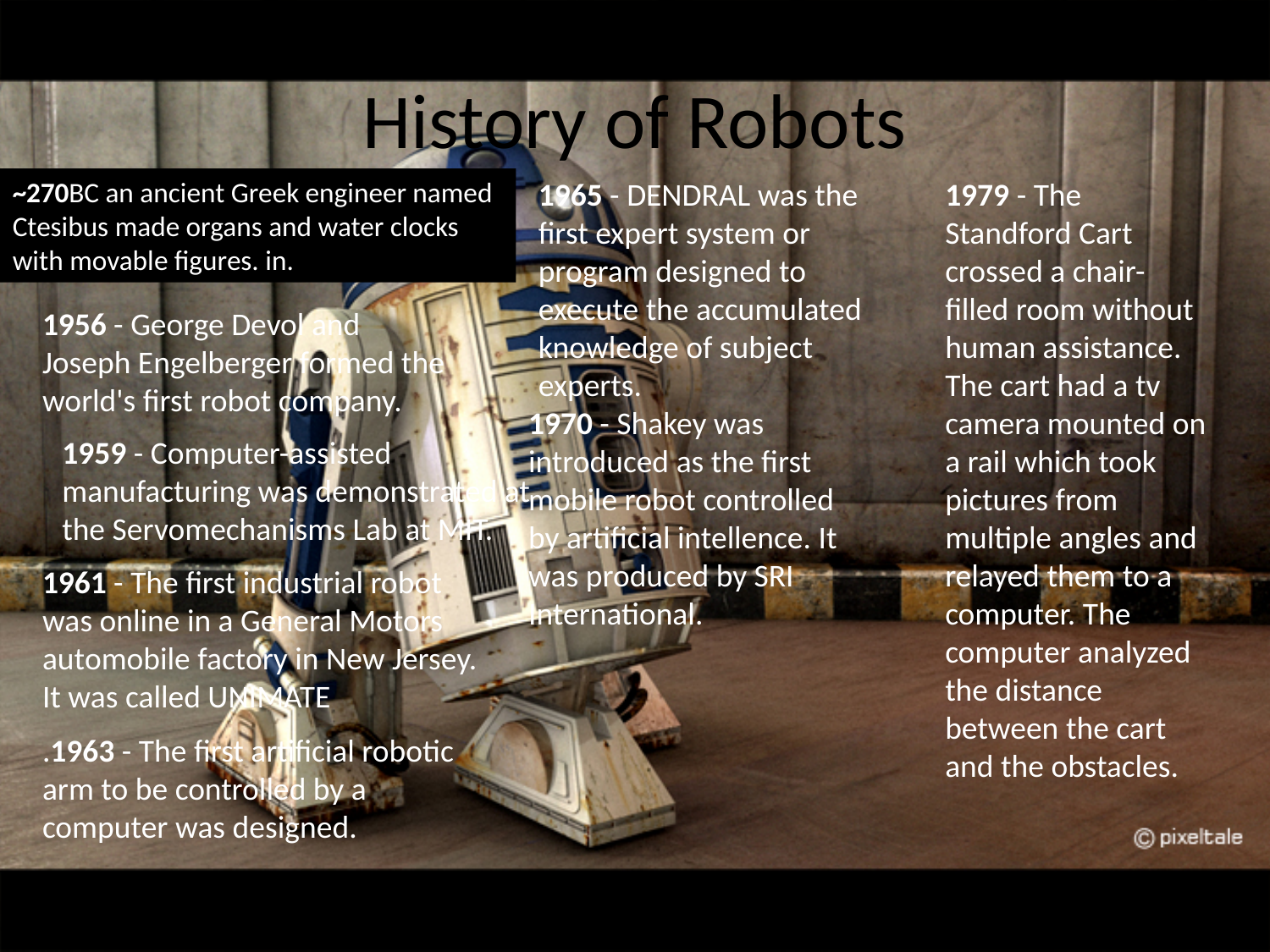

# History of Robots
~270BC an ancient Greek engineer named Ctesibus made organs and water clocks with movable figures. in.
1965 - DENDRAL was the first expert system or program designed to execute the accumulated knowledge of subject experts.
1979 - The Standford Cart crossed a chair-filled room without human assistance. The cart had a tv camera mounted on a rail which took pictures from multiple angles and relayed them to a computer. The computer analyzed the distance between the cart and the obstacles.
1956 - George Devol and Joseph Engelberger formed the world's first robot company.

1970 - Shakey was introduced as the first mobile robot controlled by artificial intellence. It was produced by SRI International.
1959 - Computer-assisted manufacturing was demonstrated at the Servomechanisms Lab at MIT.
1961 - The first industrial robot was online in a General Motors automobile factory in New Jersey. It was called UNIMATE
.1963 - The first artificial robotic arm to be controlled by a computer was designed.